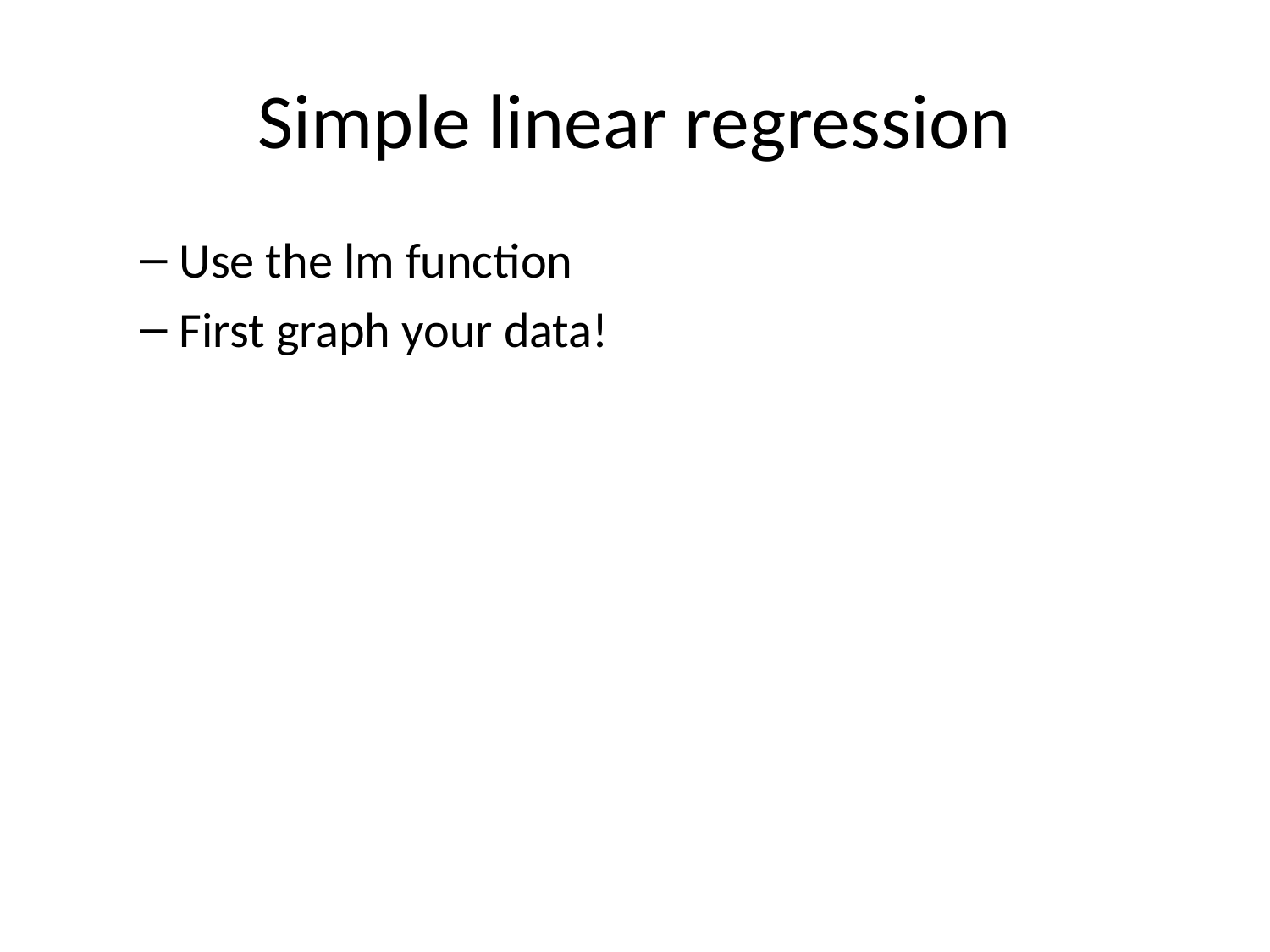

# Simple linear regression
Use the lm function
First graph your data!